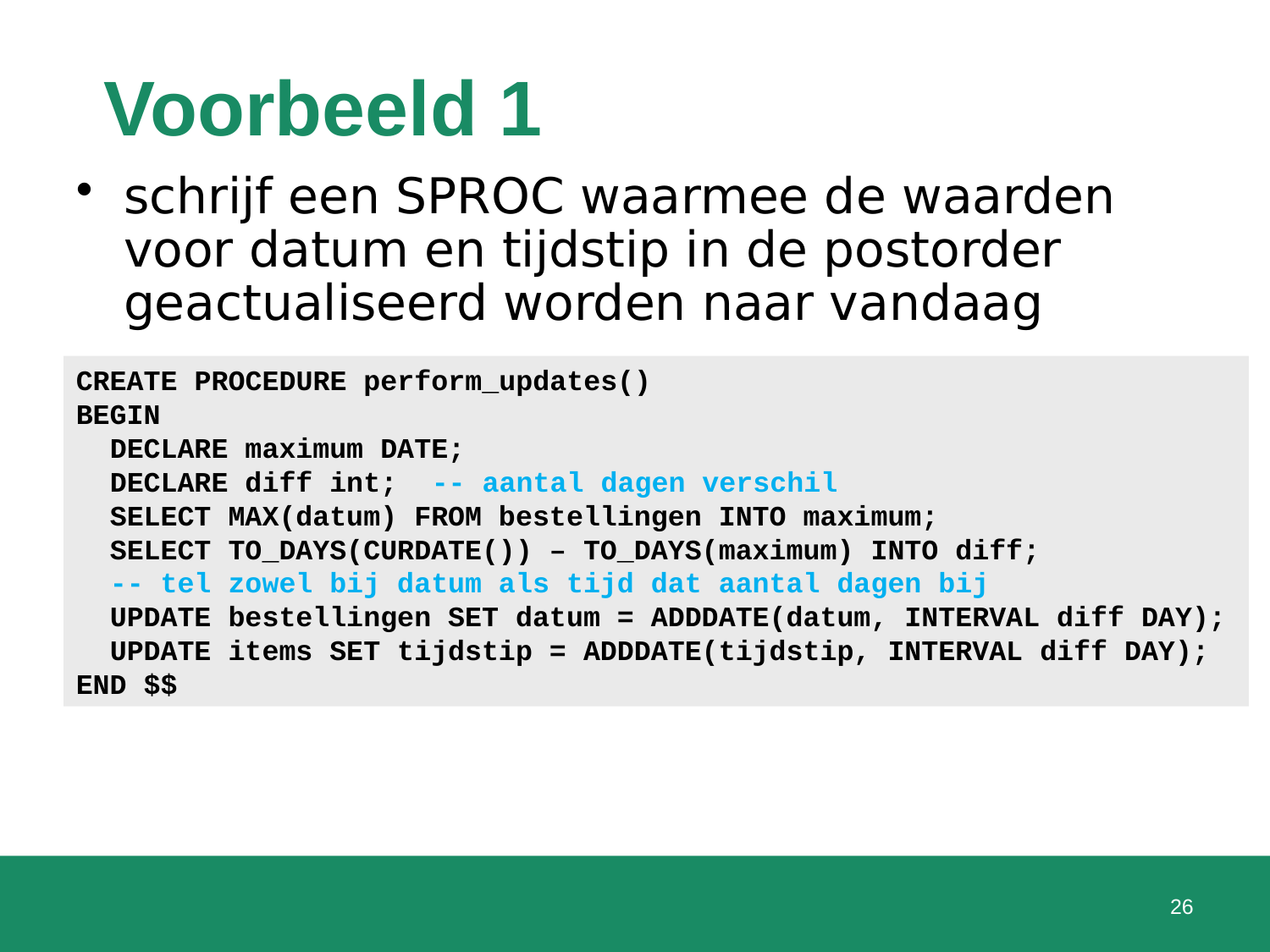

# Voorbeeld 1
schrijf een SPROC waarmee de waarden voor datum en tijdstip in de postorder geactualiseerd worden naar vandaag

CREATE PROCEDURE perform_updates()
BEGIN
  DECLARE maximum DATE;
  DECLARE diff int;  -- aantal dagen verschil
  SELECT MAX(datum) FROM bestellingen INTO maximum;
  SELECT TO_DAYS(CURDATE()) – TO_DAYS(maximum) INTO diff;
  -- tel zowel bij datum als tijd dat aantal dagen bij
  UPDATE bestellingen SET datum = ADDDATE(datum, INTERVAL diff DAY);
  UPDATE items SET tijdstip = ADDDATE(tijdstip, INTERVAL diff DAY);
END $$
26